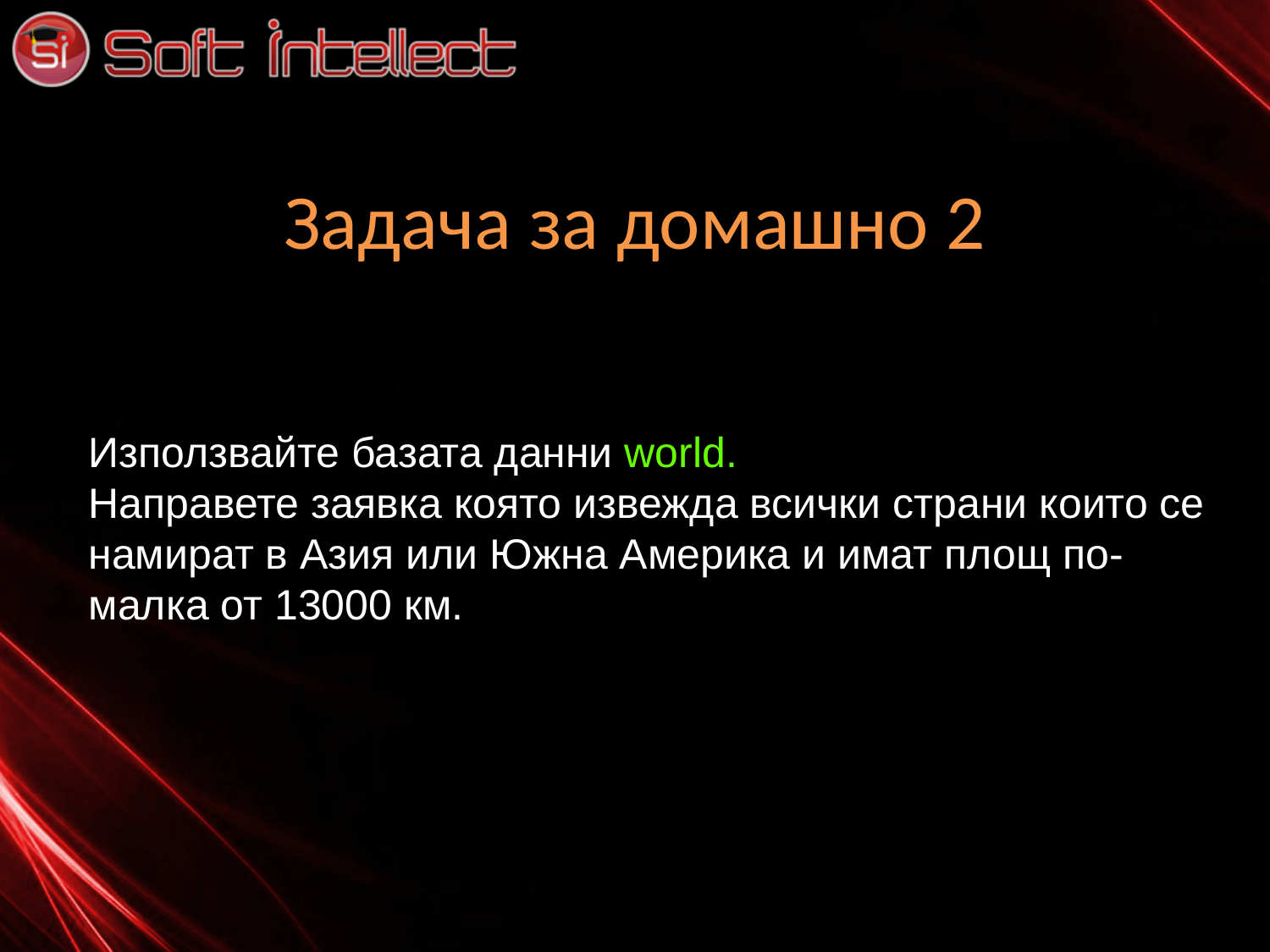

Задача за домашно 2

Използвайте базата данни world.
Направете заявка която извежда всички страни които се намират в Азия или Южна Америка и имат площ по-малка от 13000 км.